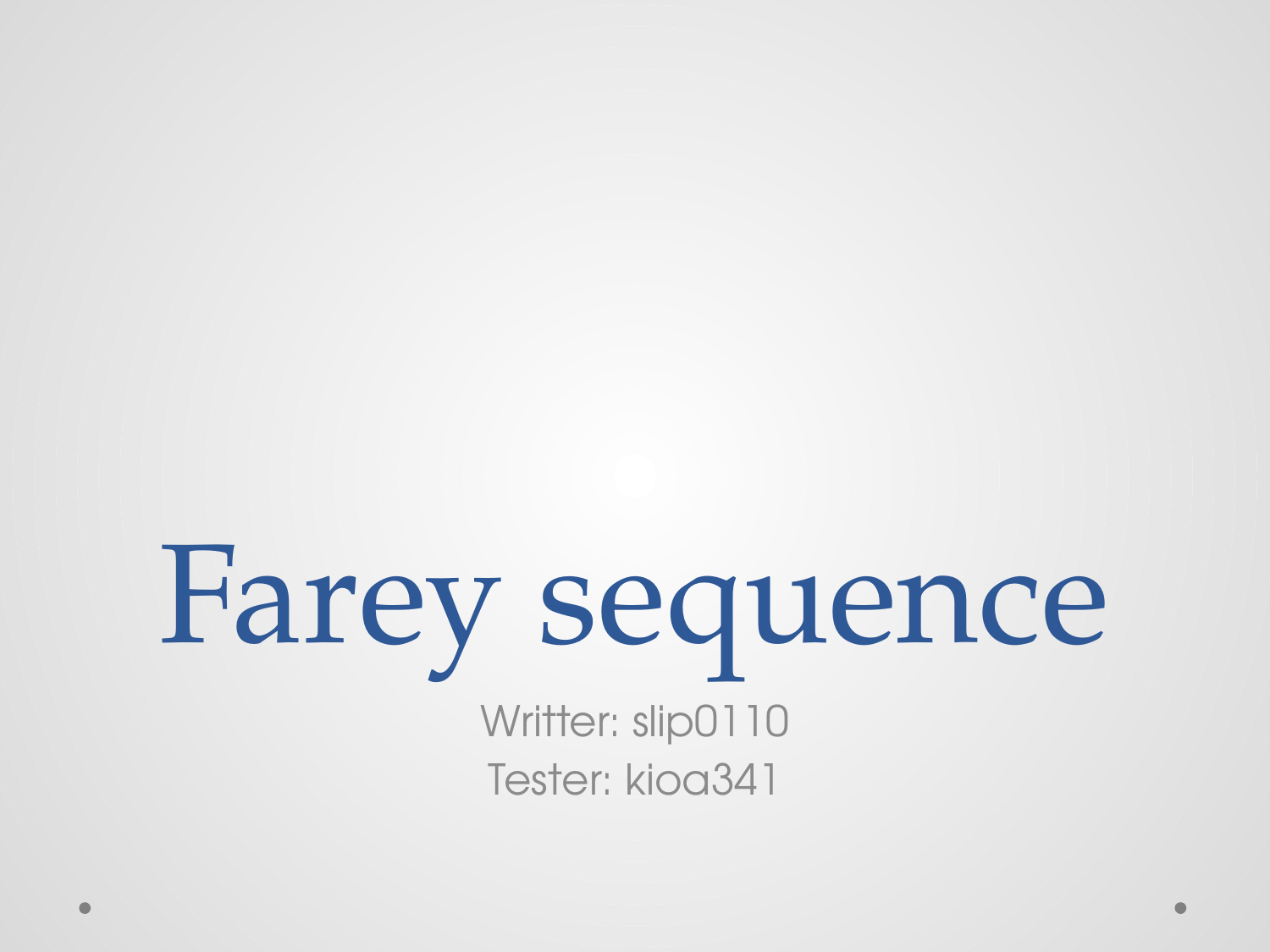

# Farey sequence
Writter: slip0110
Tester: kioa341